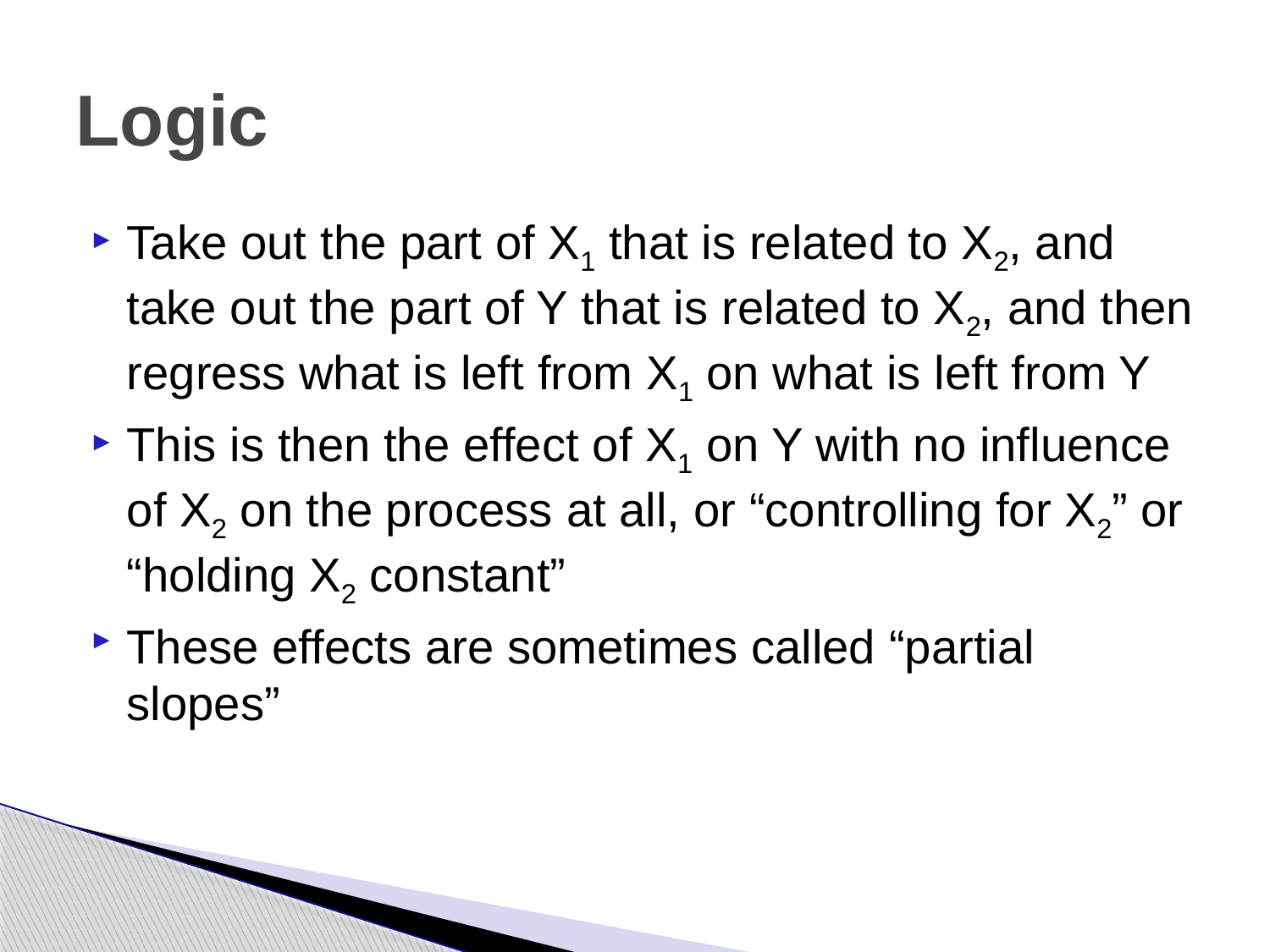

# Logic
Take out the part of X1 that is related to X2, and take out the part of Y that is related to X2, and then regress what is left from X1 on what is left from Y
This is then the effect of X1 on Y with no influence of X2 on the process at all, or “controlling for X2” or “holding X2 constant”
These effects are sometimes called “partial slopes”